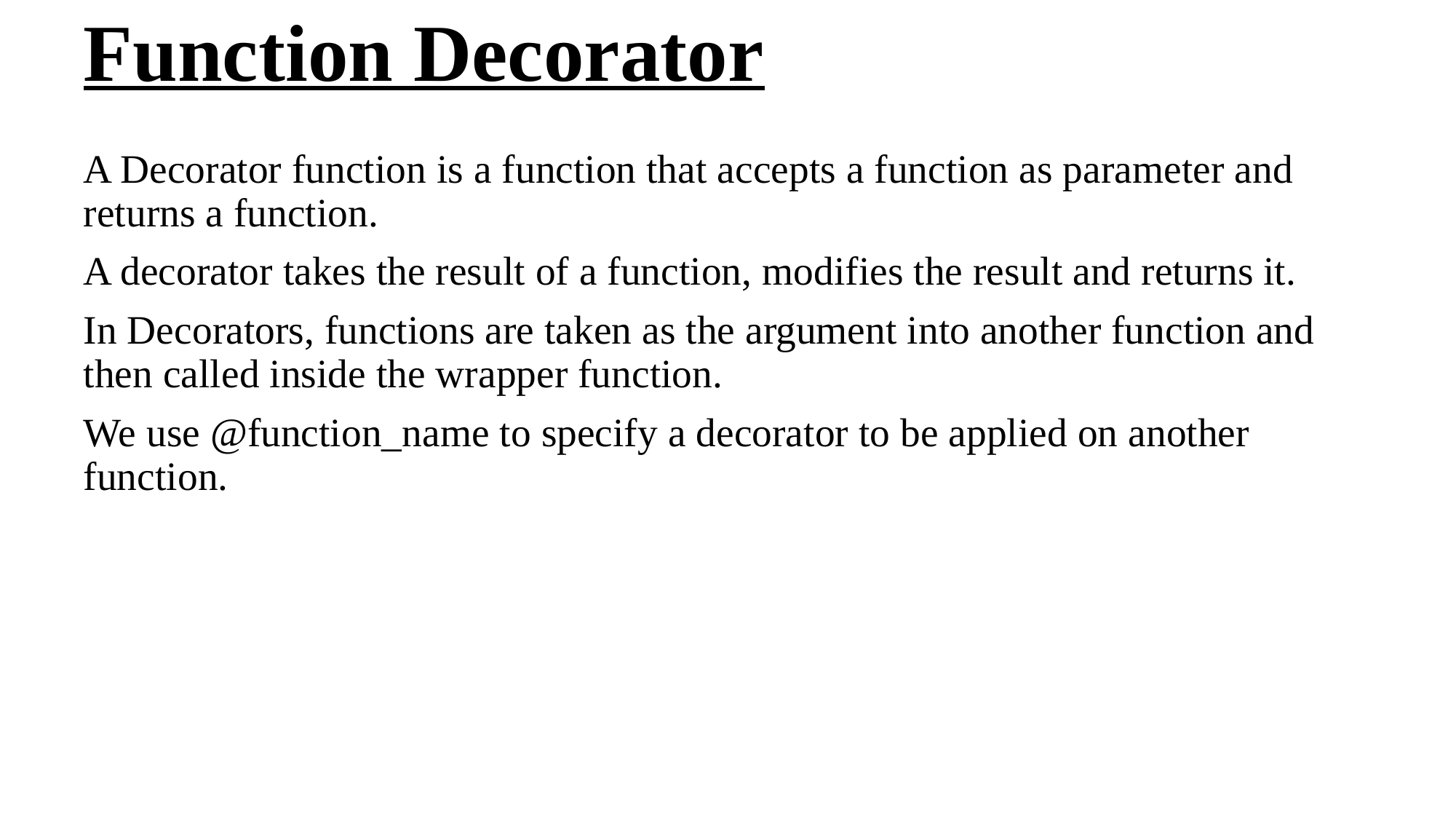

# Function Decorator
A Decorator function is a function that accepts a function as parameter and returns a function.
A decorator takes the result of a function, modifies the result and returns it.
In Decorators, functions are taken as the argument into another function and then called inside the wrapper function.
We use @function_name to specify a decorator to be applied on another function.